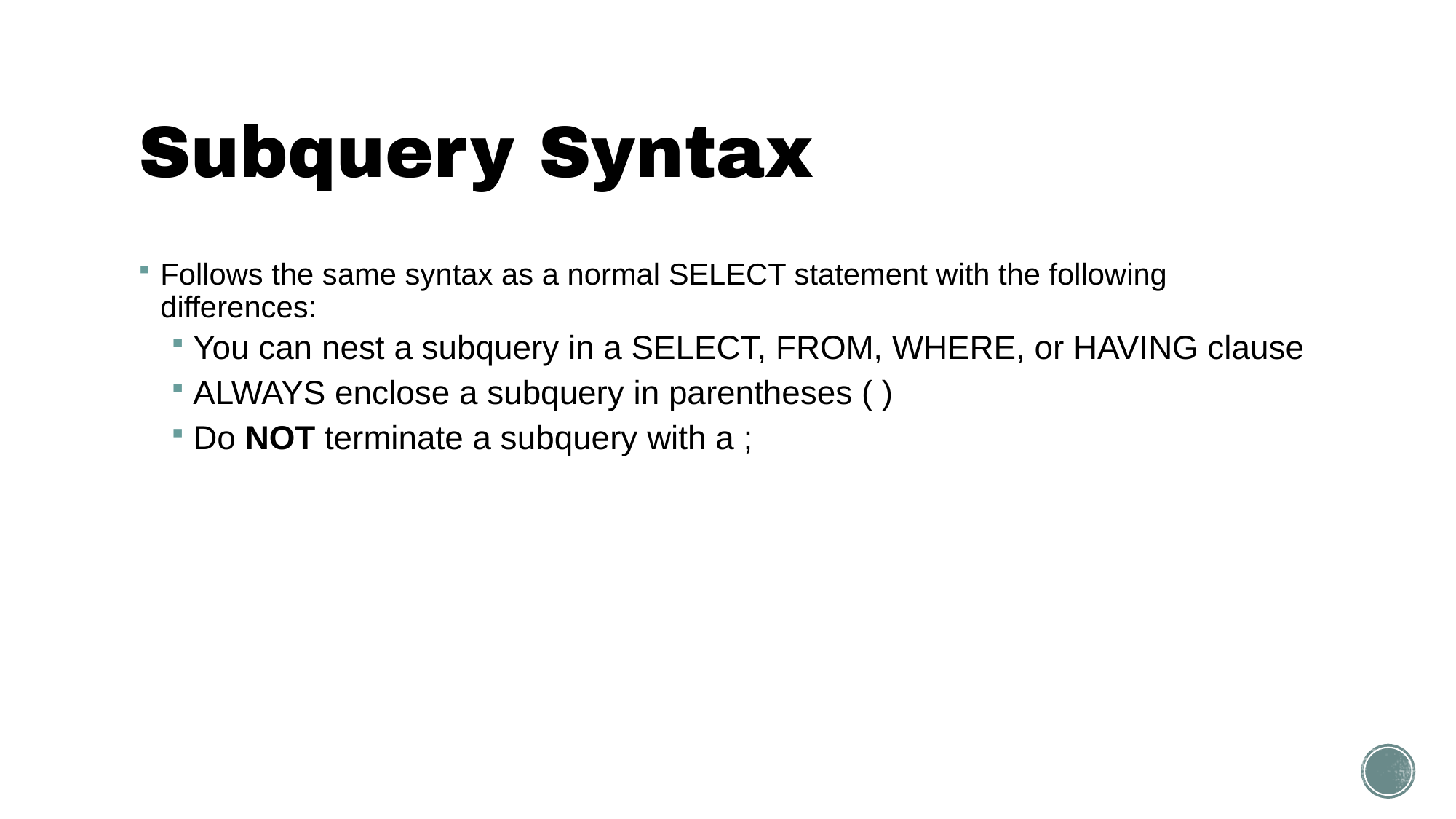

# Subquery Syntax
Follows the same syntax as a normal SELECT statement with the following differences:
You can nest a subquery in a SELECT, FROM, WHERE, or HAVING clause
ALWAYS enclose a subquery in parentheses ( )
Do NOT terminate a subquery with a ;